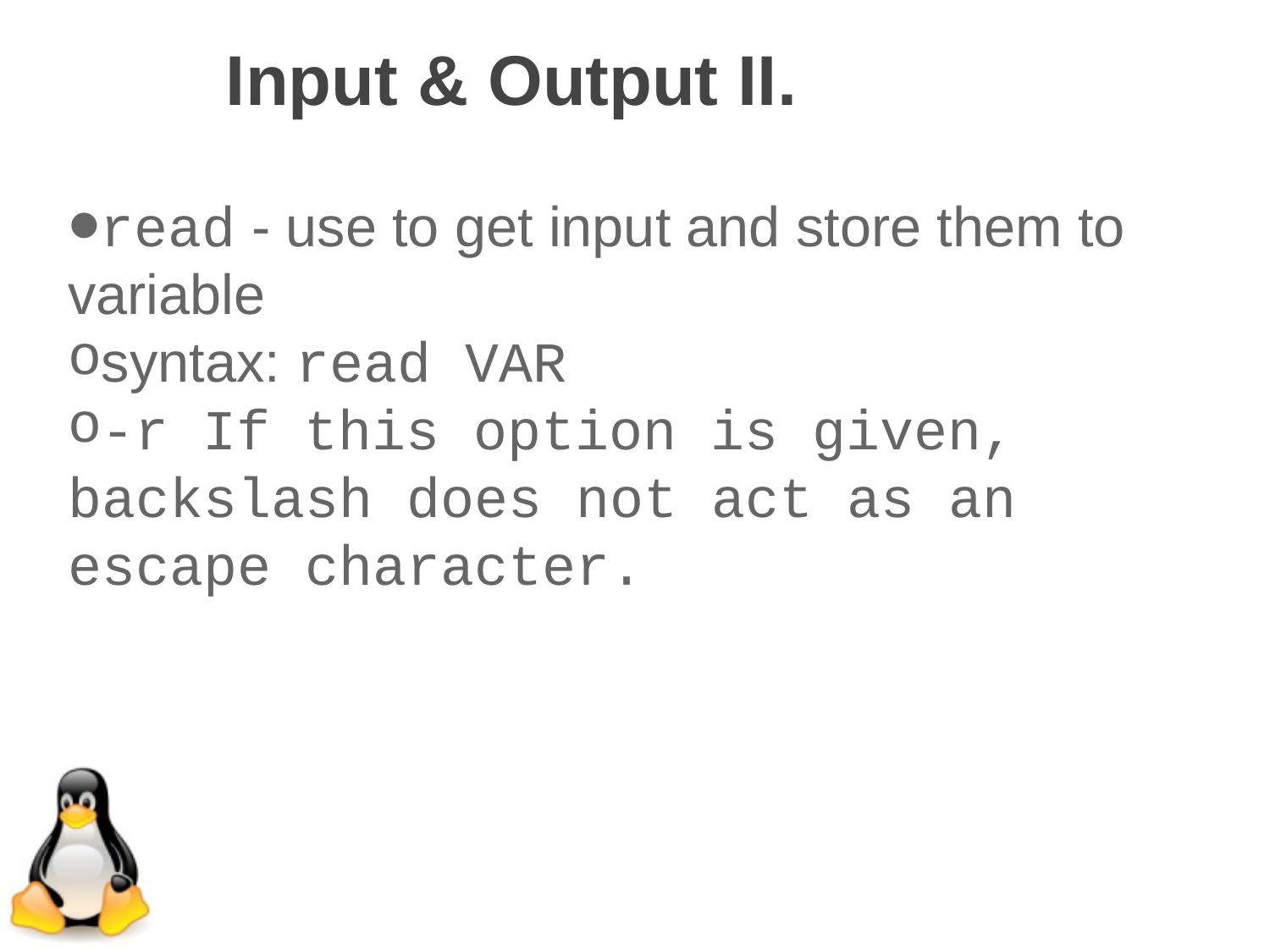

Input & Output II.
read - use to get input and store them to variable
syntax: read VAR
-r If this option is given, backslash does not act as an escape character.